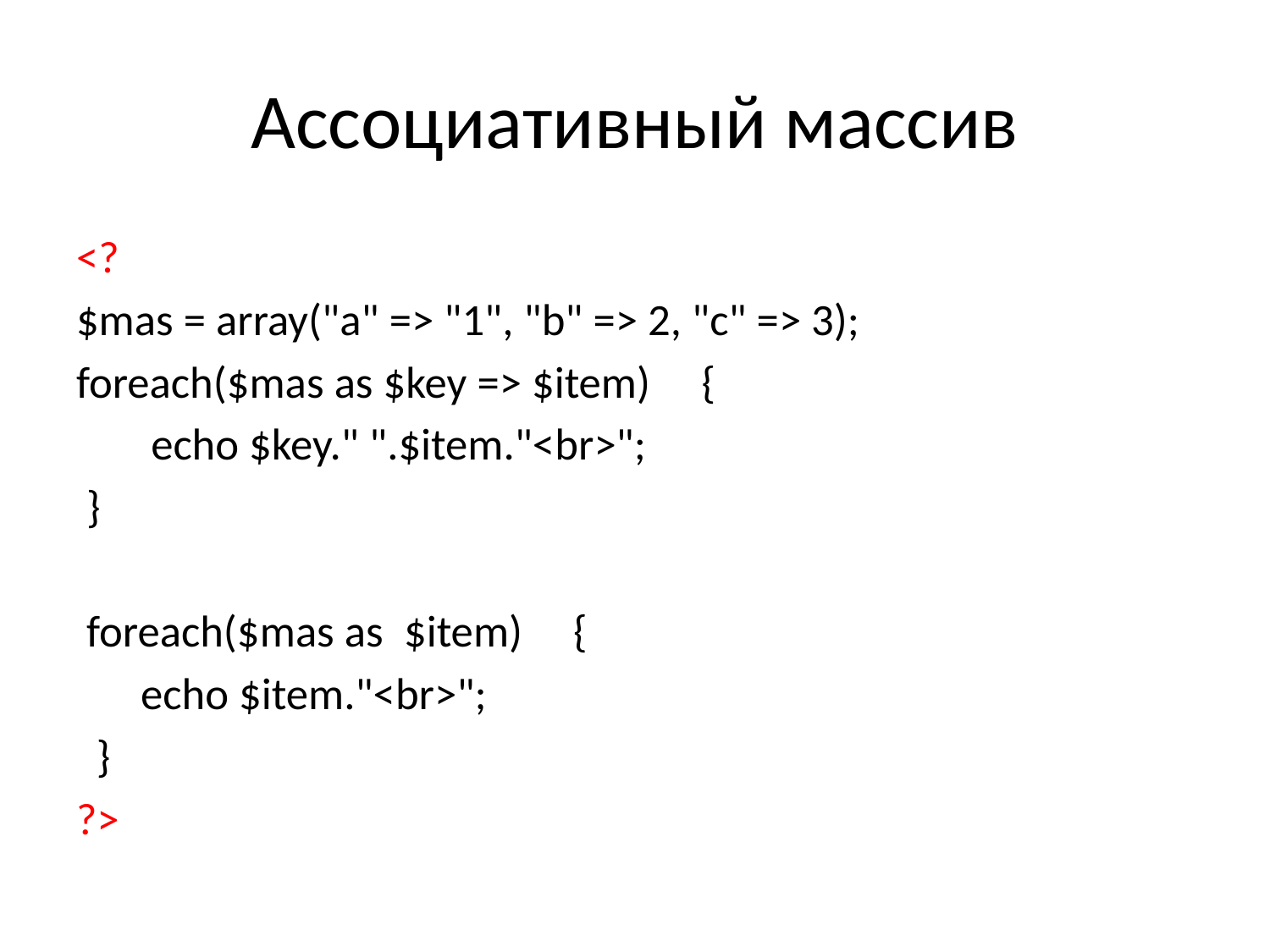

# Ассоциативный массив
<?
$mas = array("a" => "1", "b" => 2, "c" => 3);
foreach($mas as $key => $item)     {
	   echo $key." ".$item."<br>";
 }

 foreach($mas as  $item)     {
	  echo $item."<br>";
  }
?>